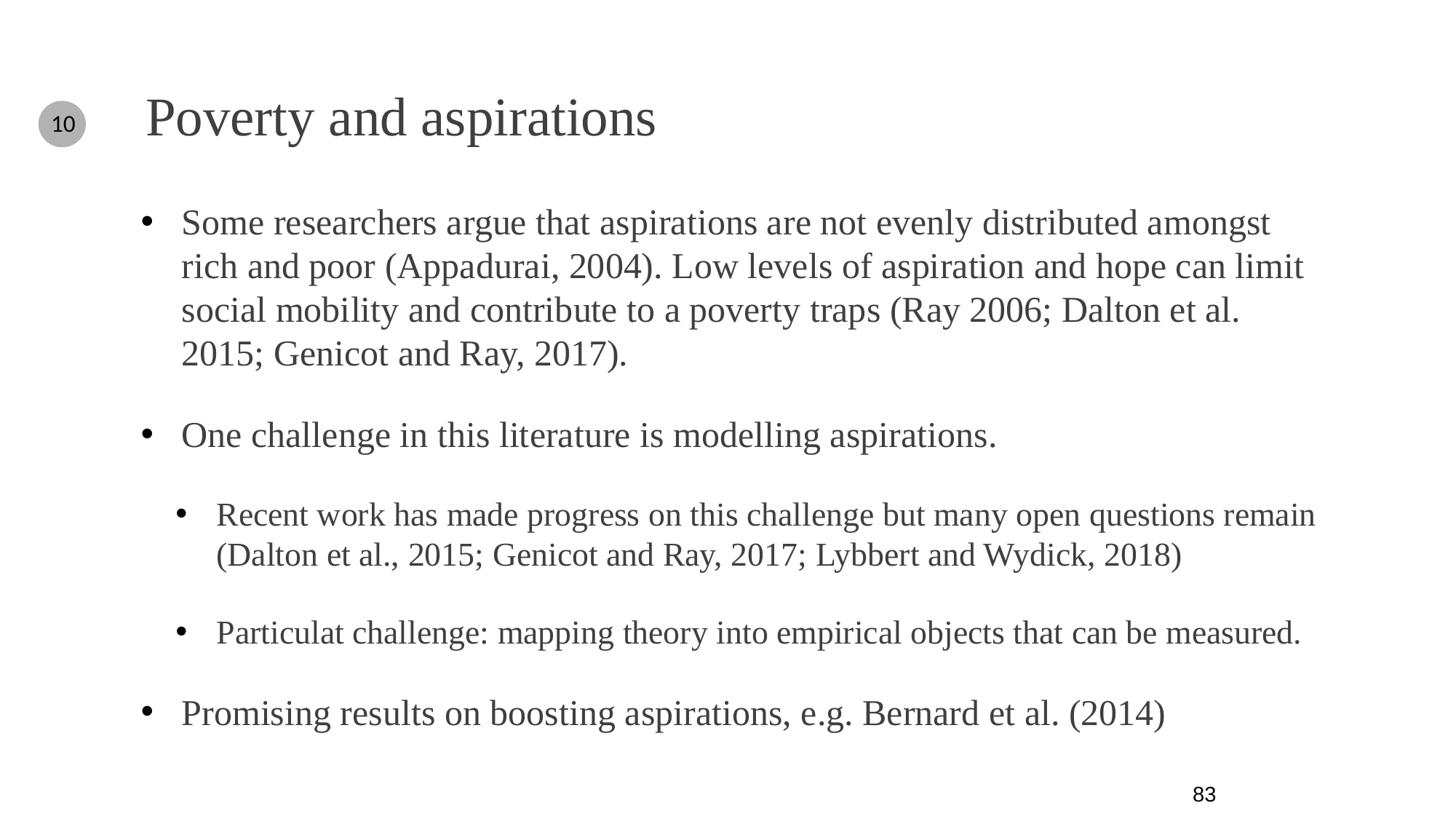

Poverty and aspirations

10
Some researchers argue that aspirations are not evenly distributed amongst rich and poor (Appadurai, 2004). Low levels of aspiration and hope can limit social mobility and contribute to a poverty traps (Ray 2006; Dalton et al. 2015; Genicot and Ray, 2017).
One challenge in this literature is modelling aspirations.
Recent work has made progress on this challenge but many open questions remain (Dalton et al., 2015; Genicot and Ray, 2017; Lybbert and Wydick, 2018)
Particulat challenge: mapping theory into empirical objects that can be measured.
Promising results on boosting aspirations, e.g. Bernard et al. (2014)
83